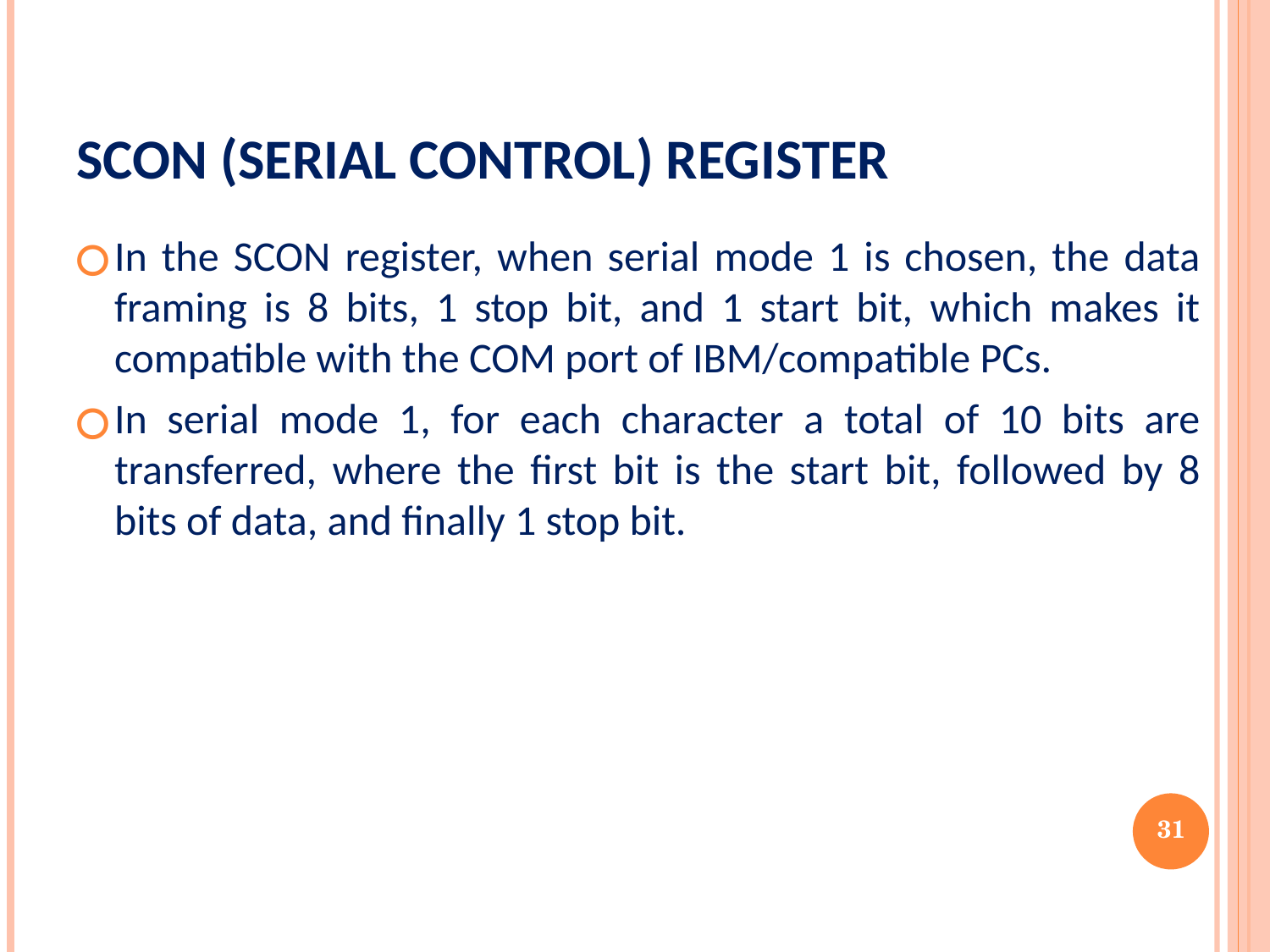

# SCON (Serial control) register
In the SCON register, when serial mode 1 is chosen, the data framing is 8 bits, 1 stop bit, and 1 start bit, which makes it compatible with the COM port of IBM/compatible PCs.
In serial mode 1, for each character a total of 10 bits are transferred, where the first bit is the start bit, followed by 8 bits of data, and finally 1 stop bit.
31